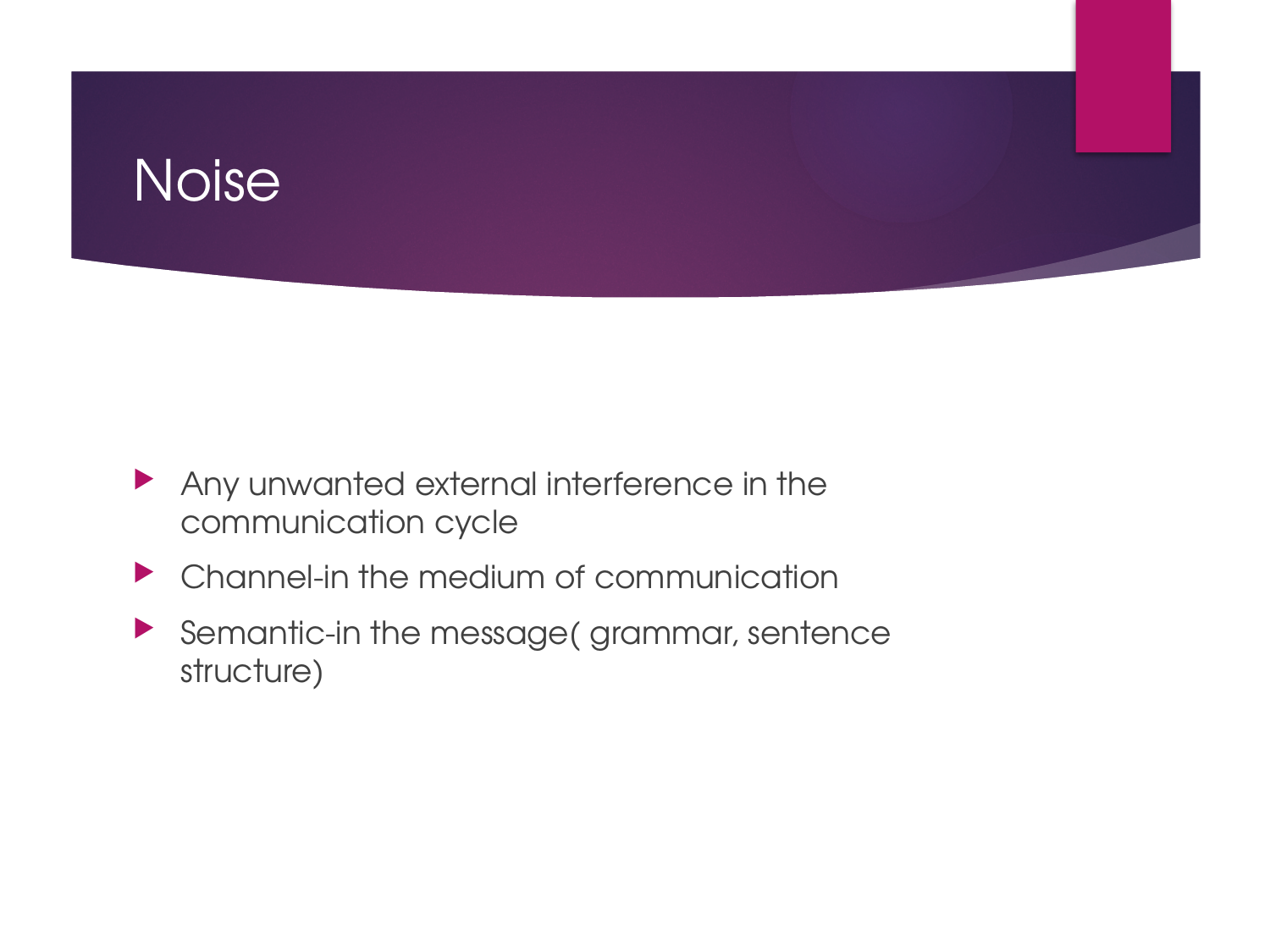

# Noise

Any unwanted external interference in the communication cycle
Channel-in the medium of communication
Semantic-in the message( grammar, sentence structure)